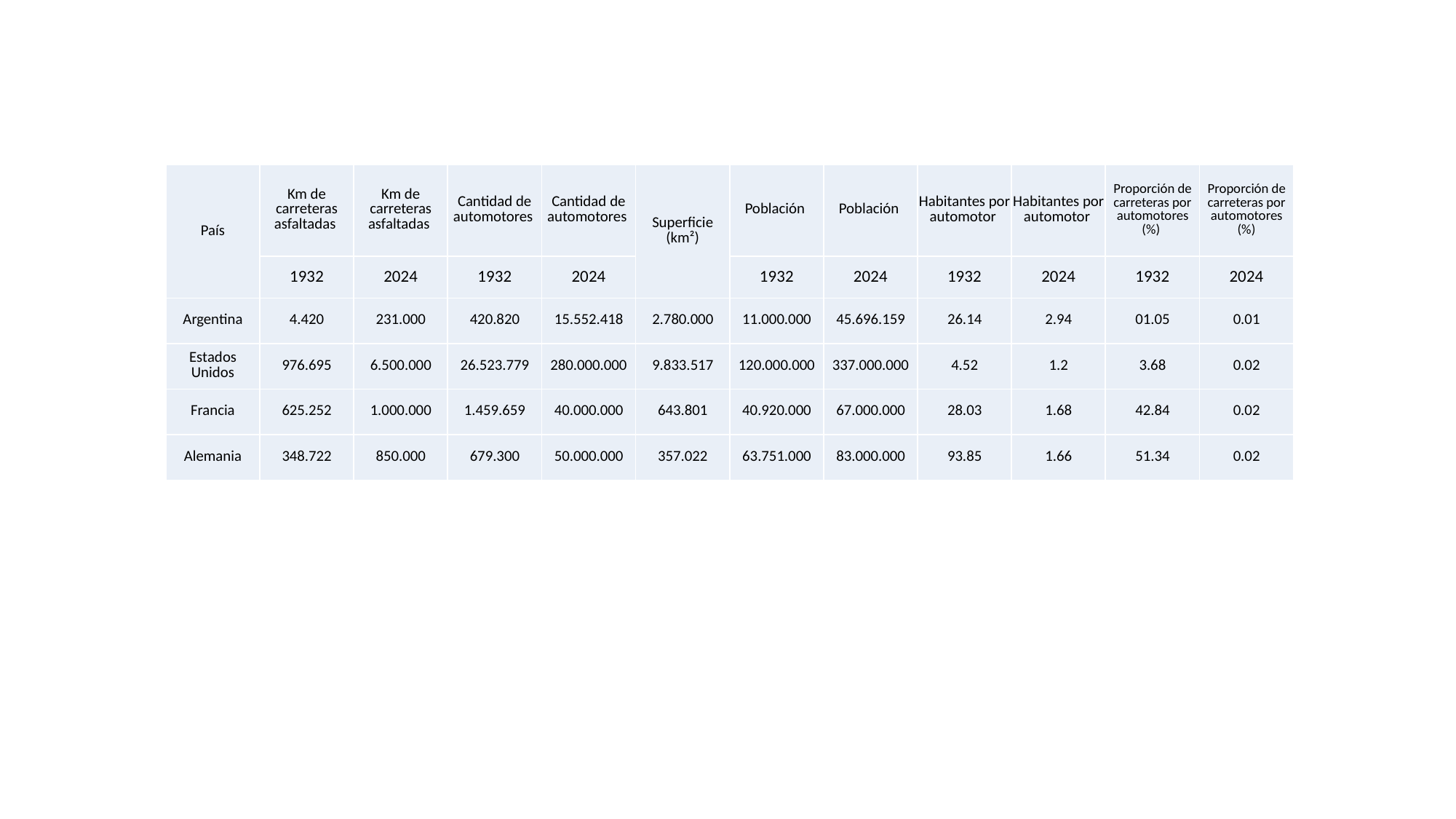

| País | Km de carreteras asfaltadas | Km de carreteras asfaltadas | Cantidad de automotores | Cantidad de automotores | Superficie (km²) | Población | Población | Habitantes por automotor | Habitantes por automotor | Proporción de carreteras por automotores (%) | Proporción de carreteras por automotores (%) |
| --- | --- | --- | --- | --- | --- | --- | --- | --- | --- | --- | --- |
|  | 1932 | 2024 | 1932 | 2024 |  | 1932 | 2024 | 1932 | 2024 | 1932 | 2024 |
| Argentina | 4.420 | 231.000 | 420.820 | 15.552.418 | 2.780.000 | 11.000.000 | 45.696.159 | 26.14 | 2.94 | 01.05 | 0.01 |
| Estados Unidos | 976.695 | 6.500.000 | 26.523.779 | 280.000.000 | 9.833.517 | 120.000.000 | 337.000.000 | 4.52 | 1.2 | 3.68 | 0.02 |
| Francia | 625.252 | 1.000.000 | 1.459.659 | 40.000.000 | 643.801 | 40.920.000 | 67.000.000 | 28.03 | 1.68 | 42.84 | 0.02 |
| Alemania | 348.722 | 850.000 | 679.300 | 50.000.000 | 357.022 | 63.751.000 | 83.000.000 | 93.85 | 1.66 | 51.34 | 0.02 |